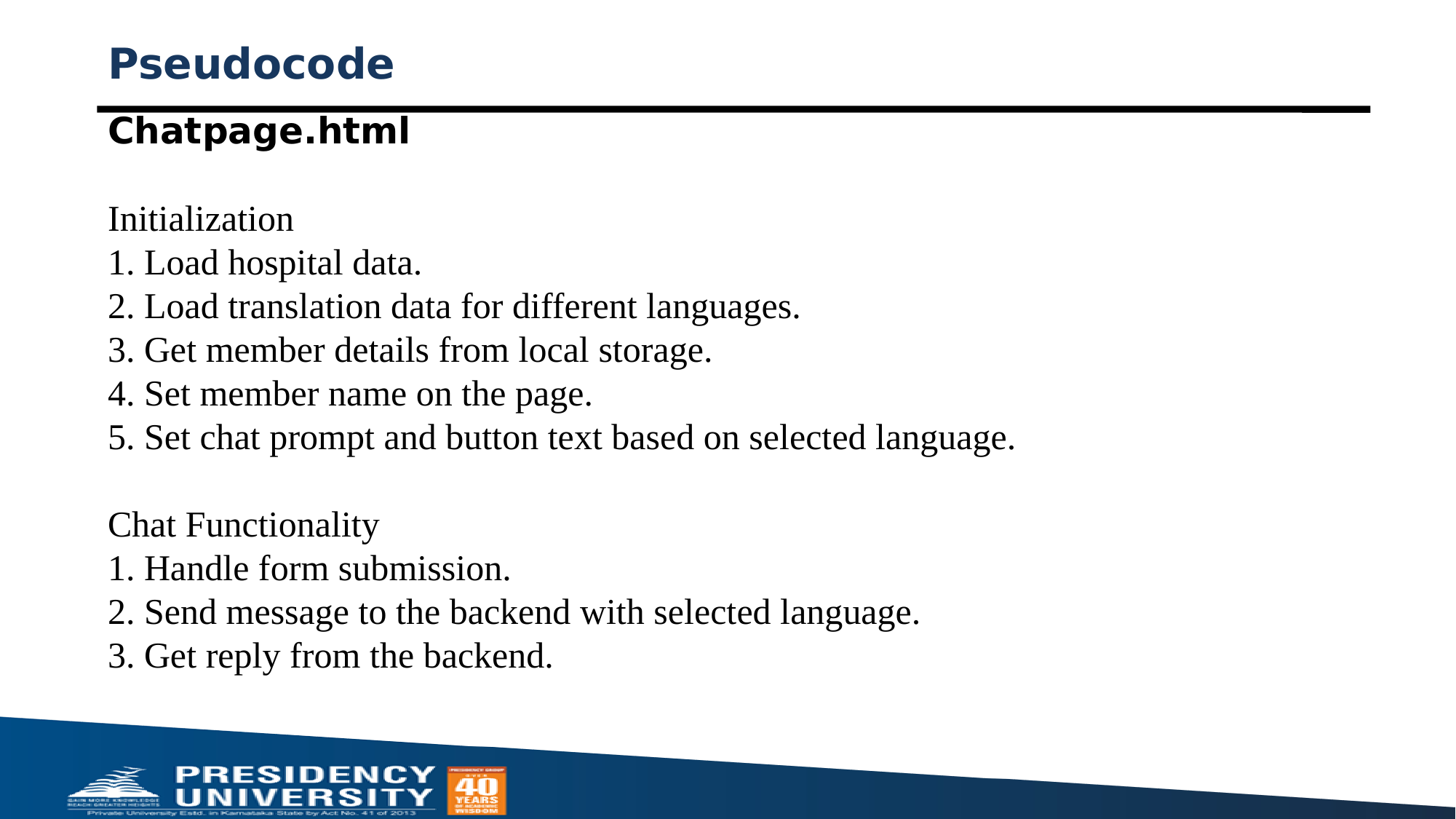

# Pseudocode
Chatpage.html

Initialization
1. Load hospital data.
2. Load translation data for different languages.
3. Get member details from local storage.
4. Set member name on the page.
5. Set chat prompt and button text based on selected language.

Chat Functionality
1. Handle form submission.
2. Send message to the backend with selected language.
3. Get reply from the backend.